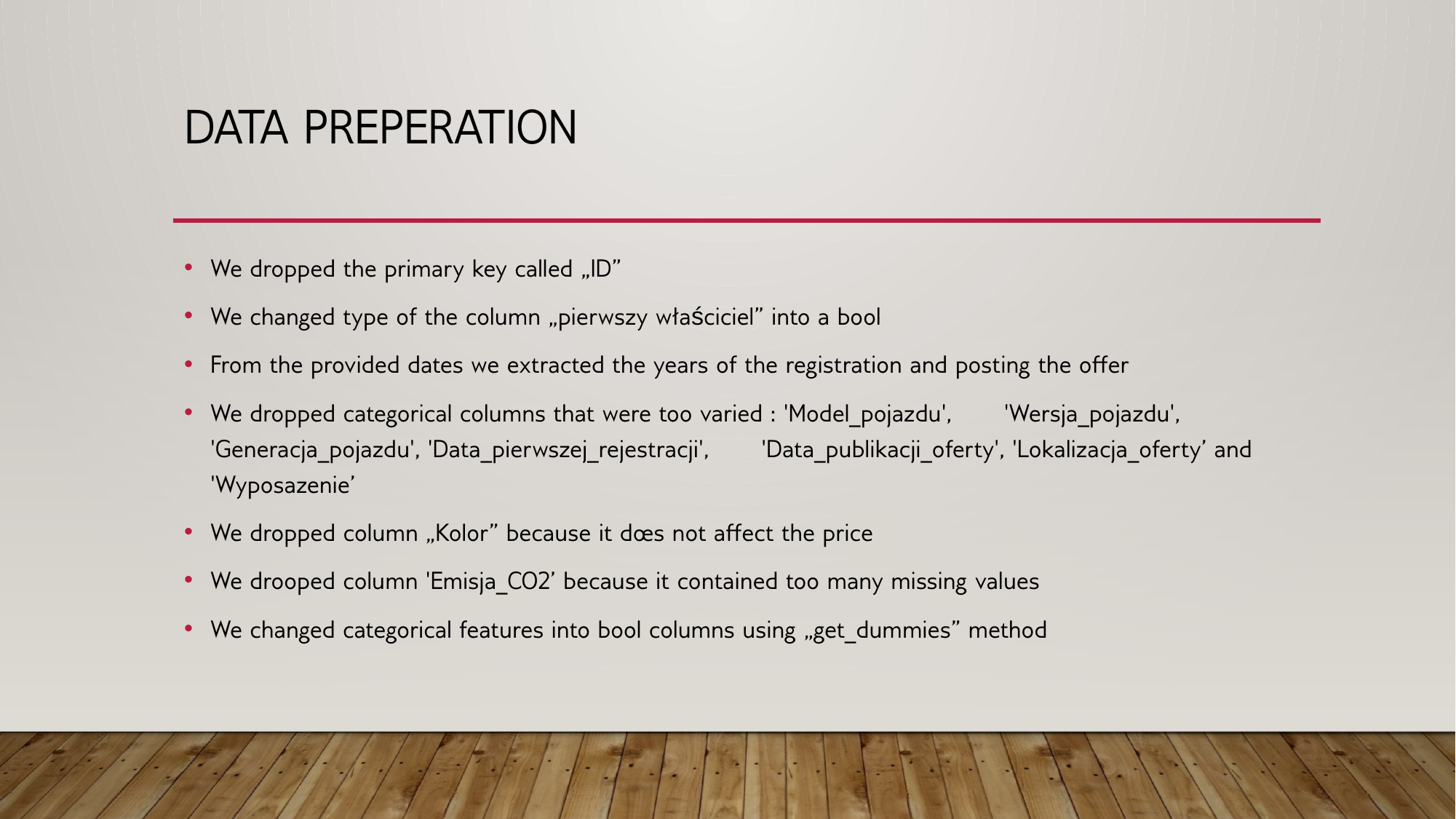

# Data PrepeRation
We dropped the primary key called „ID”
We changed type of the column „pierwszy właściciel” into a bool
From the provided dates we extracted the years of the registration and posting the offer
We dropped categorical columns that were too varied : 'Model_pojazdu',       'Wersja_pojazdu', 'Generacja_pojazdu', 'Data_pierwszej_rejestracji',       'Data_publikacji_oferty', 'Lokalizacja_oferty’ and 'Wyposazenie’
We dropped column „Kolor” because it does not affect the price
We drooped column 'Emisja_CO2’ because it contained too many missing values
We changed categorical features into bool columns using „get_dummies” method